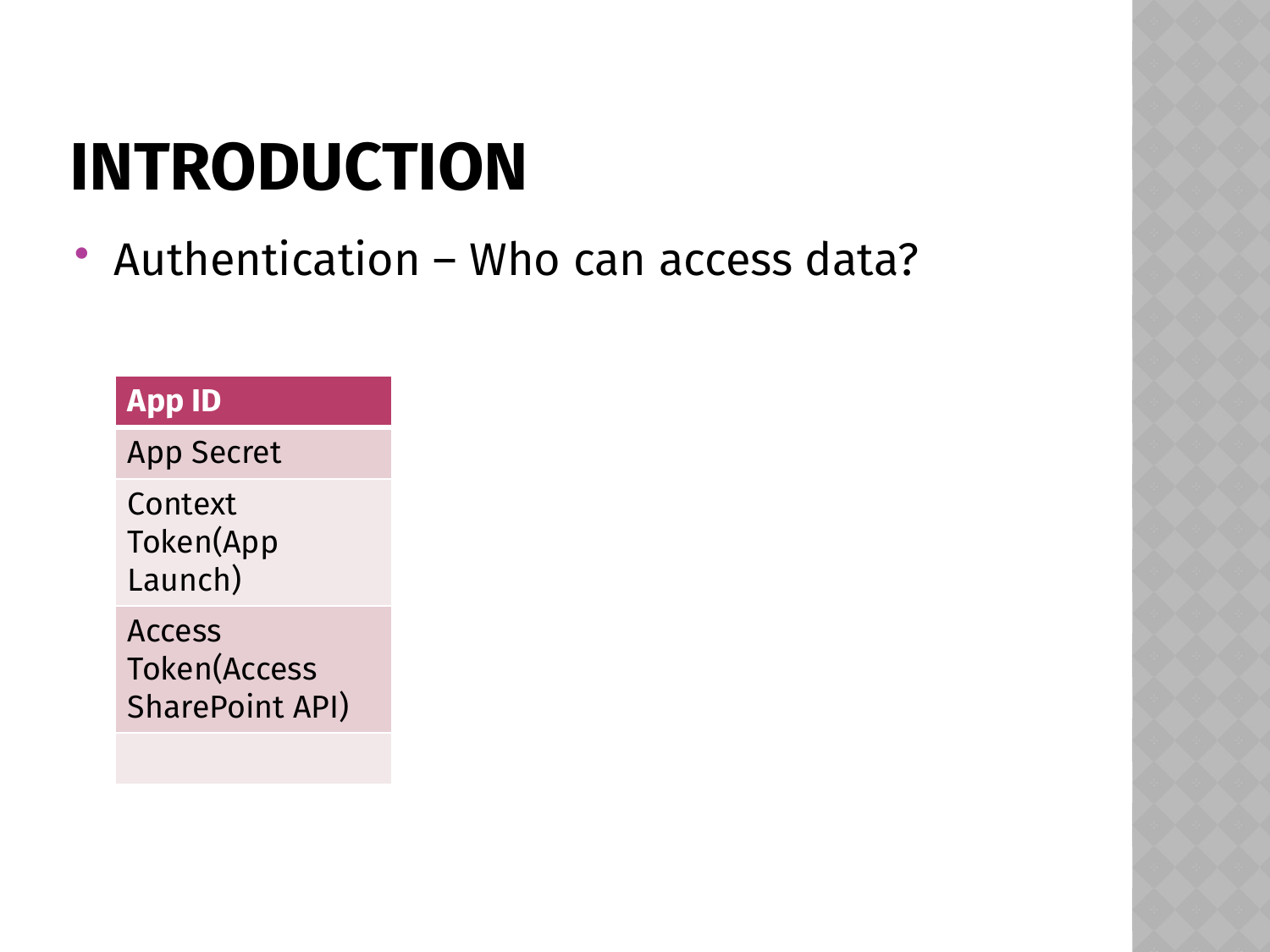

# introduction
Authentication – Who can access data?

| App ID |
| --- |
| App Secret |
| Context Token(App Launch) |
| Access Token(Access SharePoint API) |
|  |